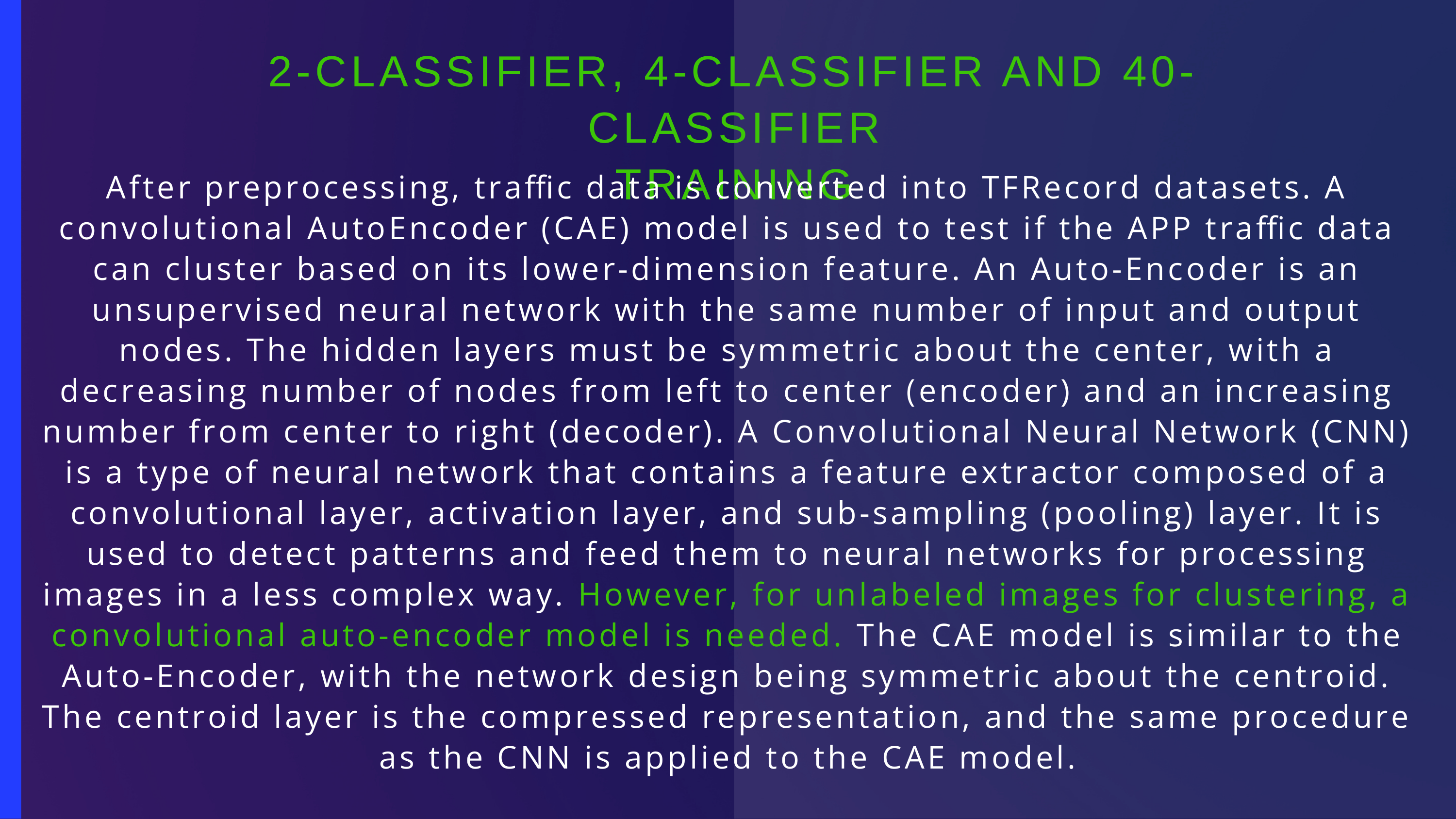

2-CLASSIFIER, 4-CLASSIFIER AND 40-CLASSIFIER
TRAINING
After preprocessing, traffic data is converted into TFRecord datasets. A convolutional AutoEncoder (CAE) model is used to test if the APP traffic data can cluster based on its lower-dimension feature. An Auto-Encoder is an unsupervised neural network with the same number of input and output nodes. The hidden layers must be symmetric about the center, with a decreasing number of nodes from left to center (encoder) and an increasing number from center to right (decoder). A Convolutional Neural Network (CNN) is a type of neural network that contains a feature extractor composed of a convolutional layer, activation layer, and sub-sampling (pooling) layer. It is used to detect patterns and feed them to neural networks for processing images in a less complex way. However, for unlabeled images for clustering, a convolutional auto-encoder model is needed. The CAE model is similar to the Auto-Encoder, with the network design being symmetric about the centroid. The centroid layer is the compressed representation, and the same procedure as the CNN is applied to the CAE model.